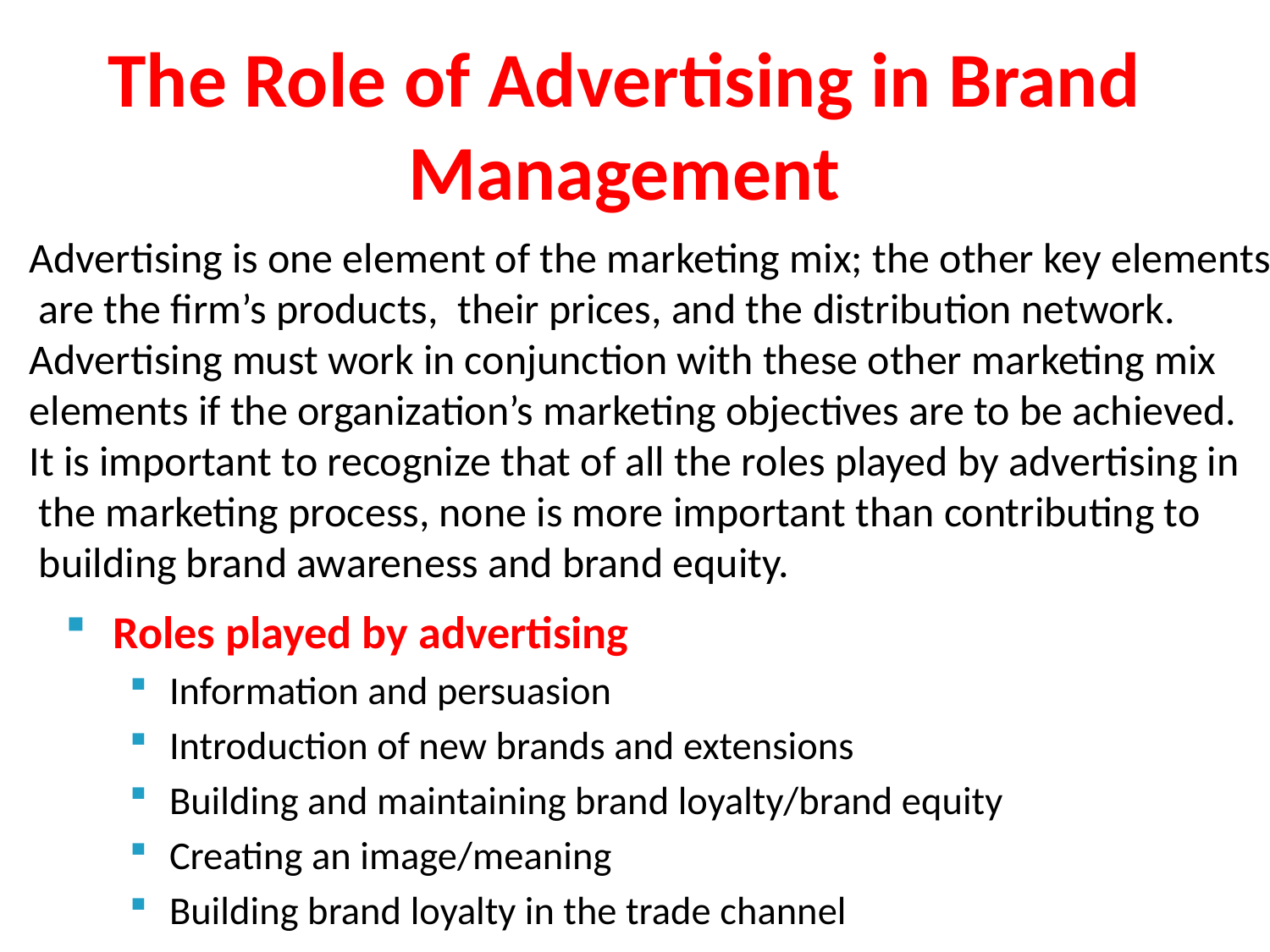

# The Role of Advertising in Brand Management
Advertising is one element of the marketing mix; the other key elements
 are the firm’s products,  their prices, and the distribution network.
Advertising must work in conjunction with these other marketing mix
elements if the organization’s marketing objectives are to be achieved.
It is important to recognize that of all the roles played by advertising in
 the marketing process, none is more important than contributing to
 building brand awareness and brand equity.
Roles played by advertising
Information and persuasion
Introduction of new brands and extensions
Building and maintaining brand loyalty/brand equity
Creating an image/meaning
Building brand loyalty in the trade channel